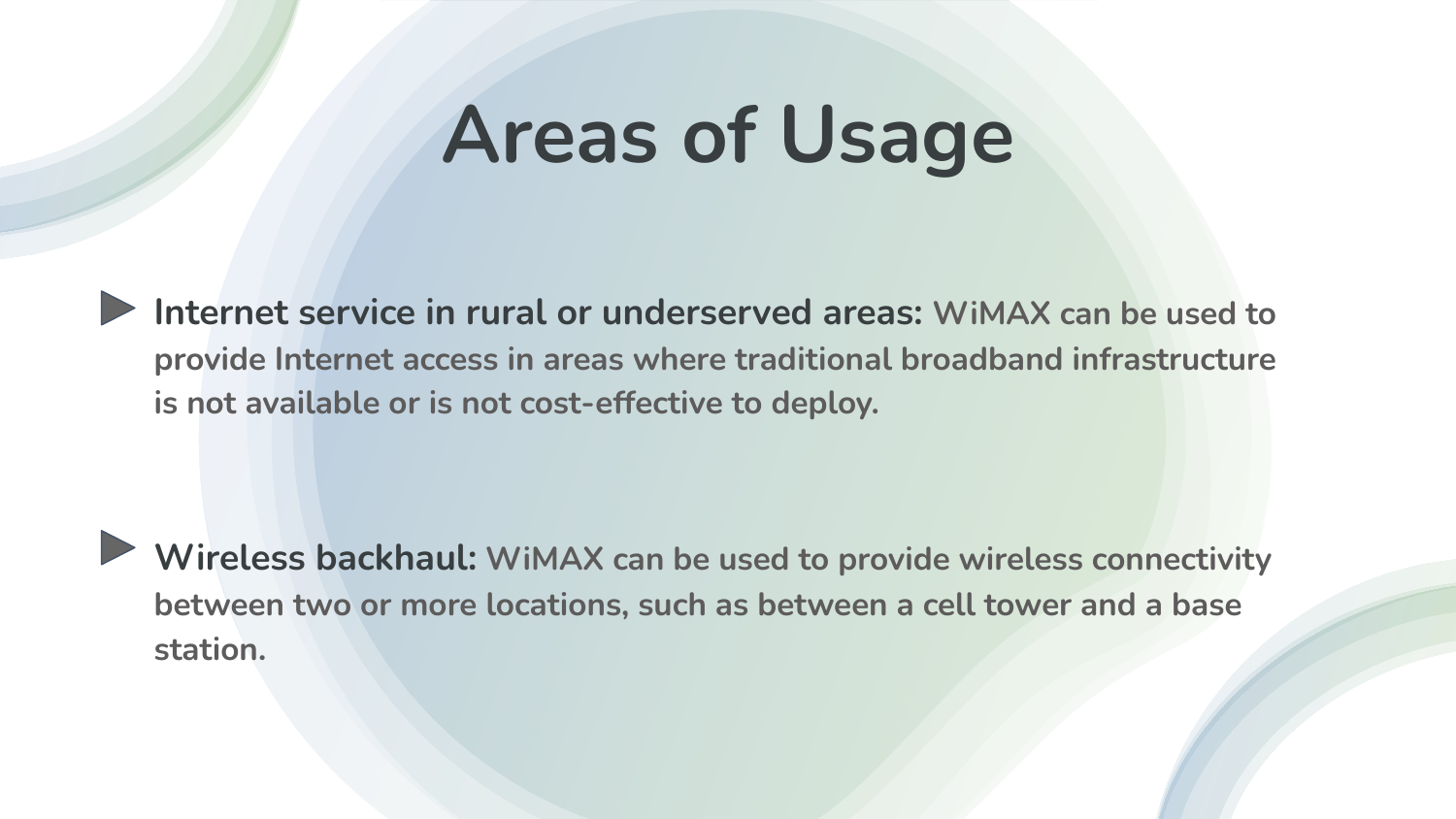

# Areas of Usage
Internet service in rural or underserved areas: WiMAX can be used to provide Internet access in areas where traditional broadband infrastructure is not available or is not cost-effective to deploy.

Wireless backhaul: WiMAX can be used to provide wireless connectivity between two or more locations, such as between a cell tower and a base station.